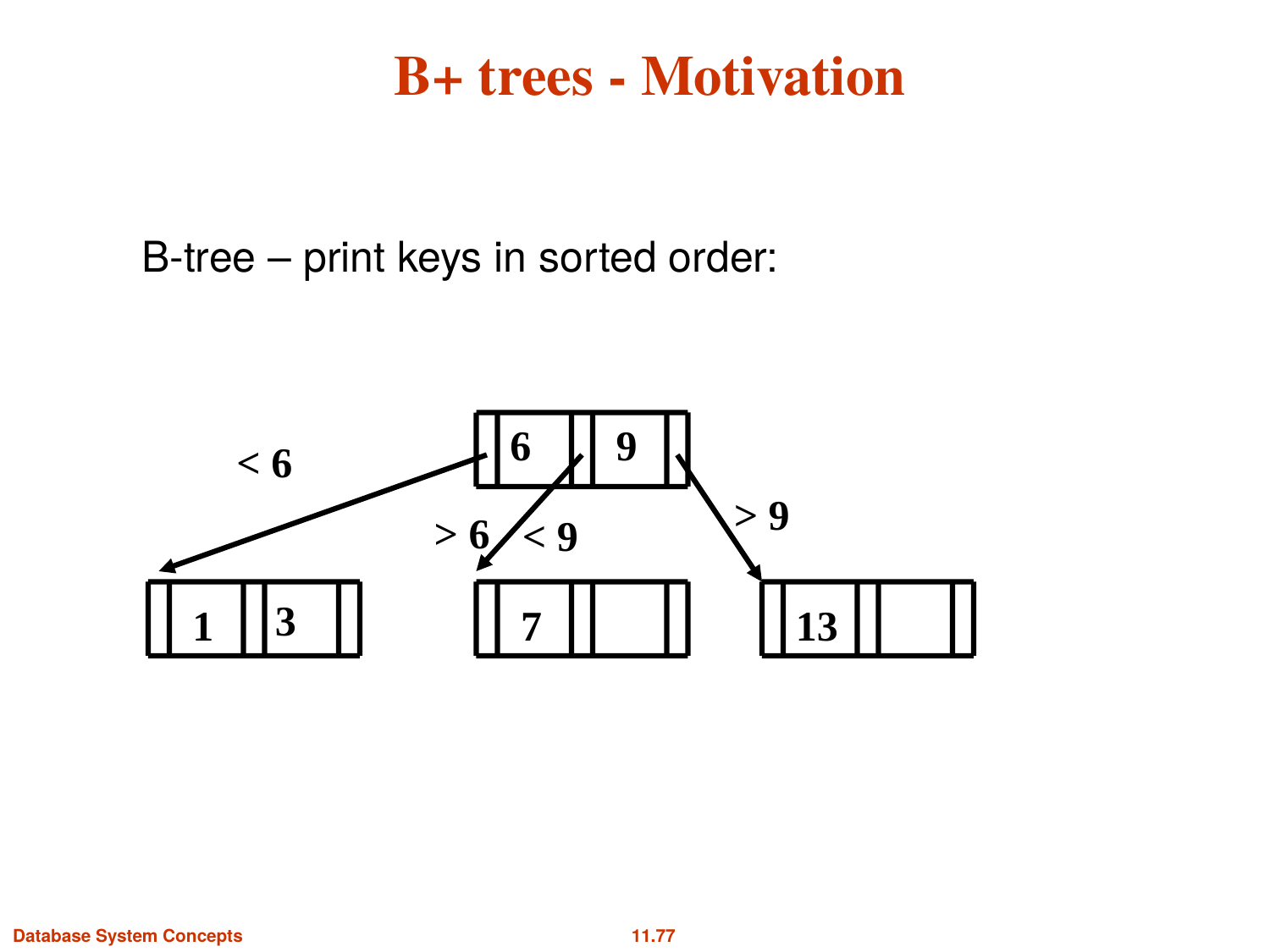

# B+ trees - Motivation
B-tree – print keys in sorted order:

6
9

3
1
7
13
< 6
> 9
> 6
< 9